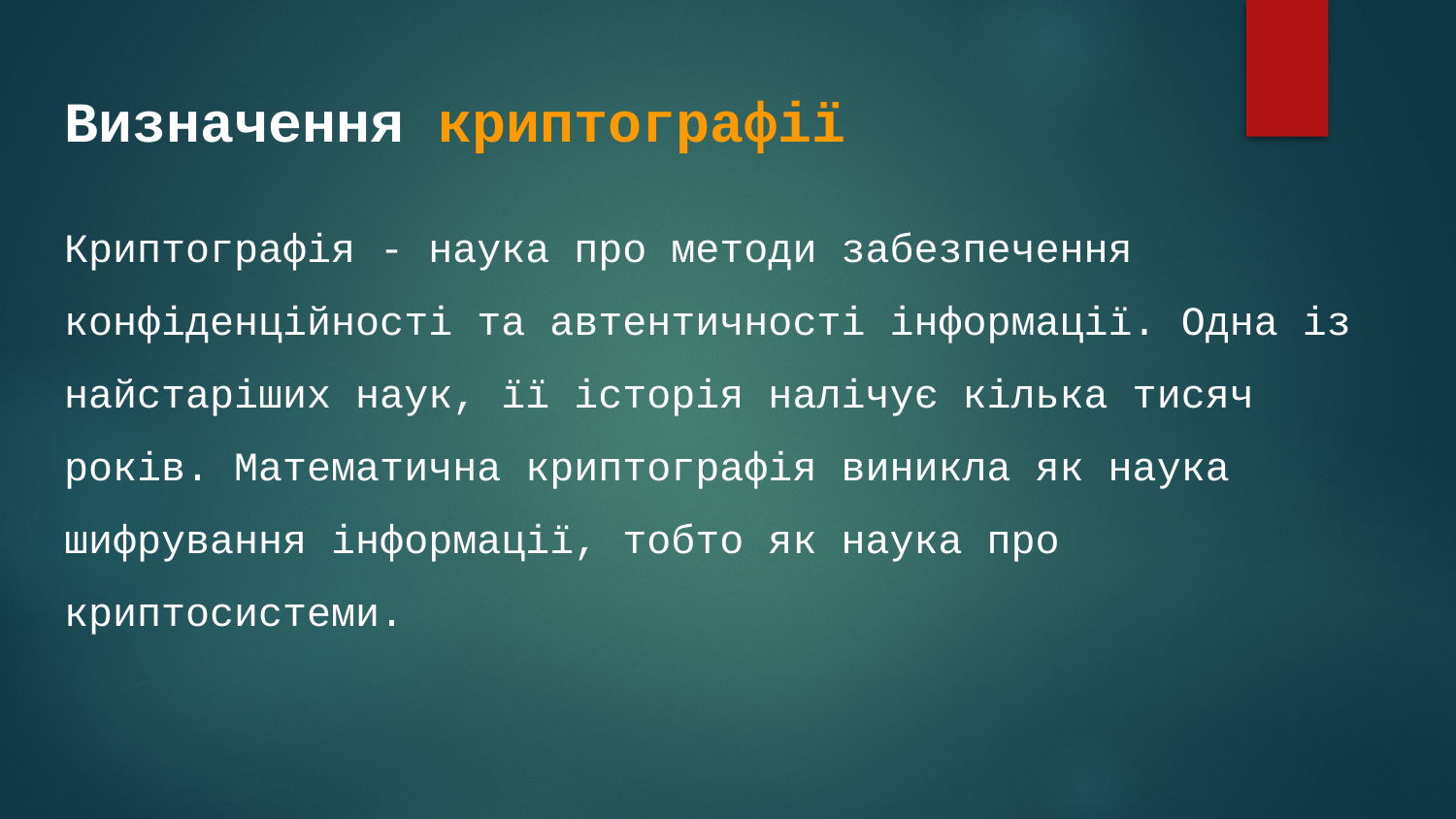

Визначення криптографії

Криптографія - наука про методи забезпечення конфіденційності та автентичності інформації. Одна із найстаріших наук, її історія налічує кілька тисяч років. Математична криптографія виникла як наука шифрування інформації, тобто як наука про криптосистеми.